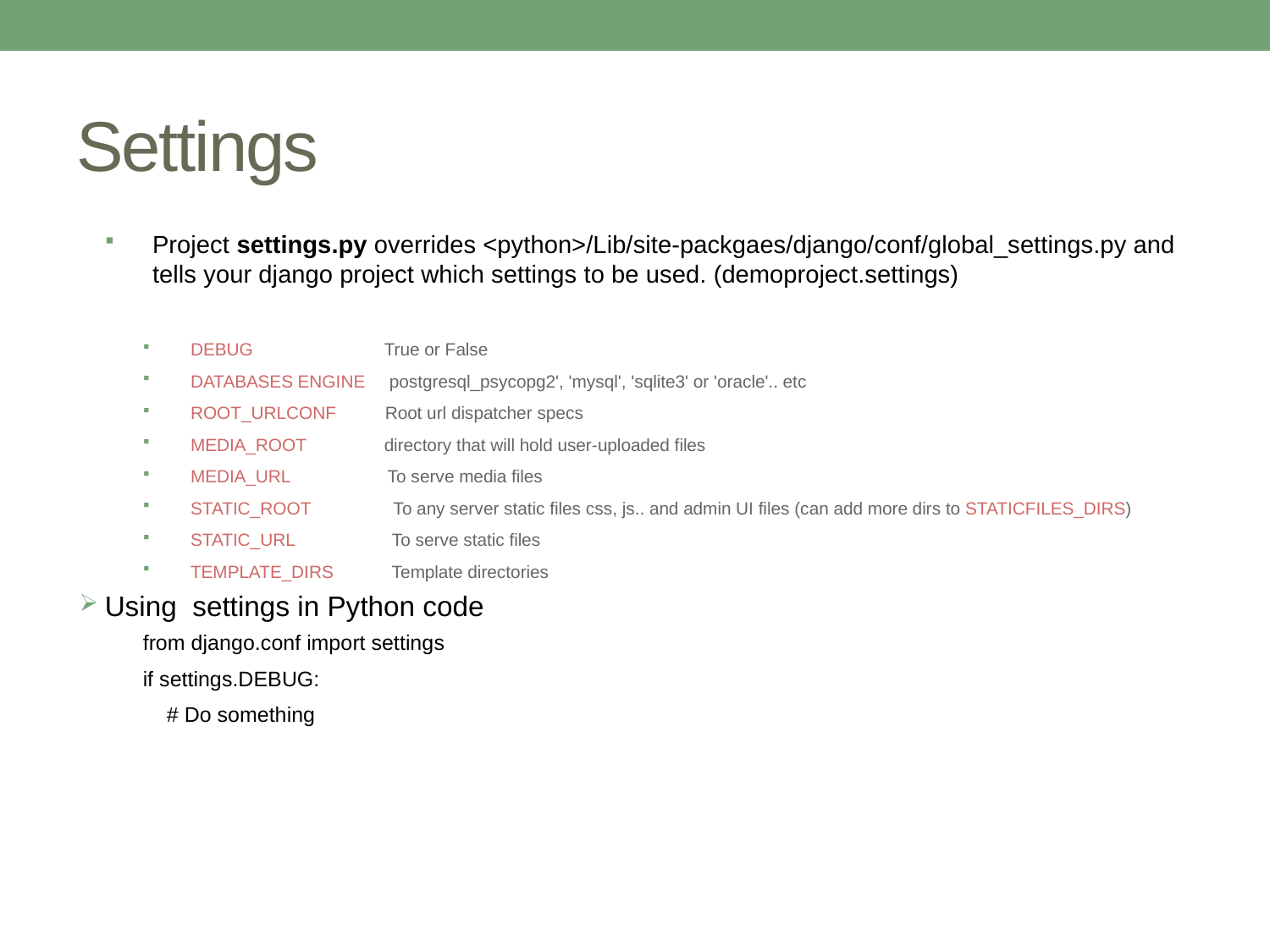

# Settings
Project settings.py overrides <python>/Lib/site-packgaes/django/conf/global_settings.py and tells your django project which settings to be used. (demoproject.settings)

DEBUG                           True or False
DATABASES ENGINE     postgresql_psycopg2', 'mysql', 'sqlite3' or 'oracle'.. etc
ROOT_URLCONF          Root url dispatcher specs
MEDIA_ROOT                directory that will hold user-uploaded files
MEDIA_URL                    To serve media files
STATIC_ROOT                 To any server static files css, js.. and admin UI files (can add more dirs to STATICFILES_DIRS)
STATIC_URL                    To serve static files
TEMPLATE_DIRS            Template directories
Using  settings in Python code
from django.conf import settings
if settings.DEBUG:
    # Do something